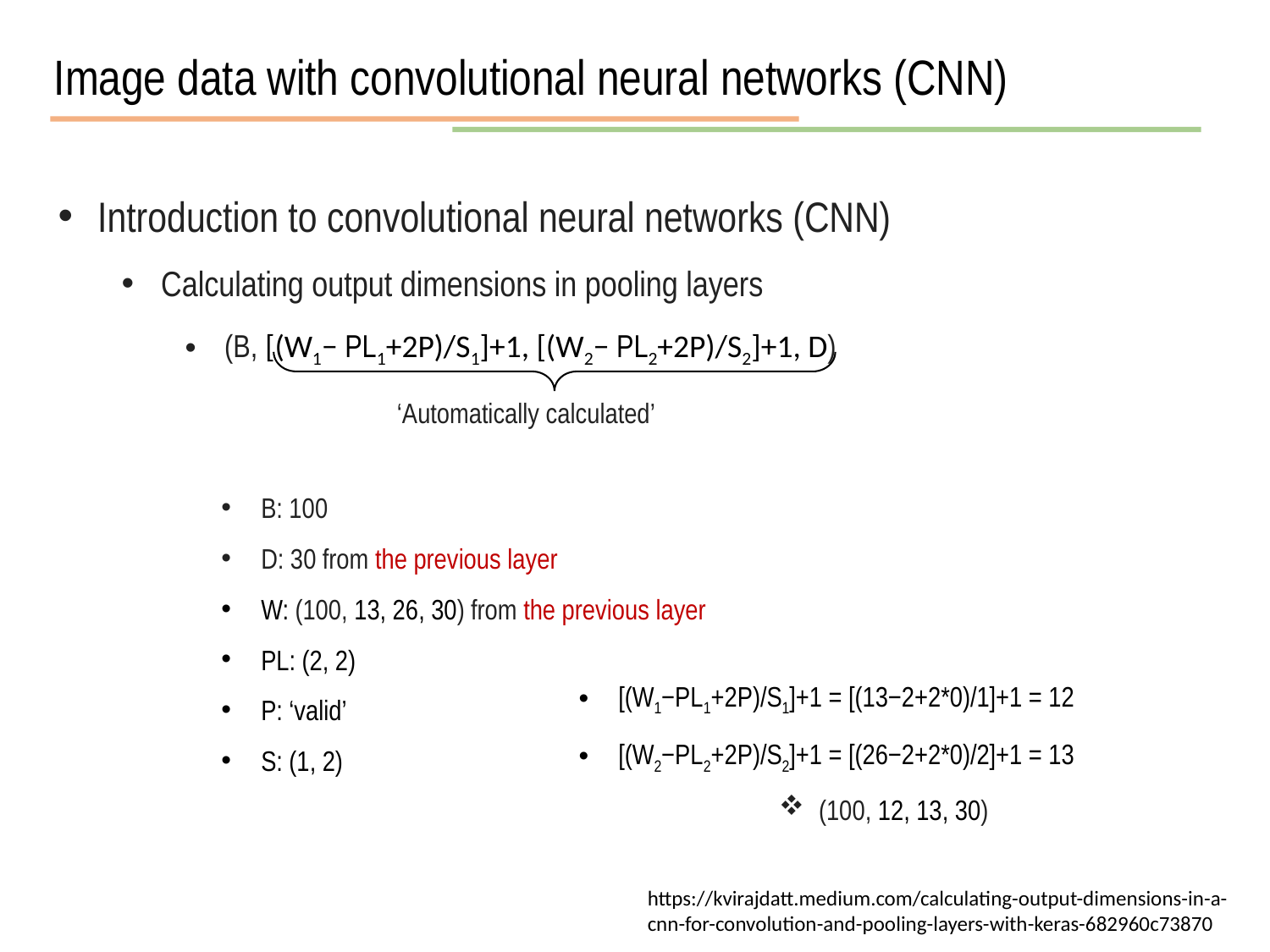

Image data with convolutional neural networks (CNN)

Introduction to convolutional neural networks (CNN)
Calculating output dimensions in pooling layers
(B, [(W1− PL1+2P)/S1]+1, [(W2− PL2+2P)/S2]+1, D)
‘Automatically calculated’
B: 100
D: 30 from the previous layer
W: (100, 13, 26, 30) from the previous layer
PL: (2, 2)
P: ‘valid’
S: (1, 2)
[(W1−PL1+2P)/S1]+1 = [(13−2+2*0)/1]+1 = 12
[(W2−PL2+2P)/S2]+1 = [(26−2+2*0)/2]+1 = 13
(100, 12, 13, 30)
https://kvirajdatt.medium.com/calculating-output-dimensions-in-a-cnn-for-convolution-and-pooling-layers-with-keras-682960c73870